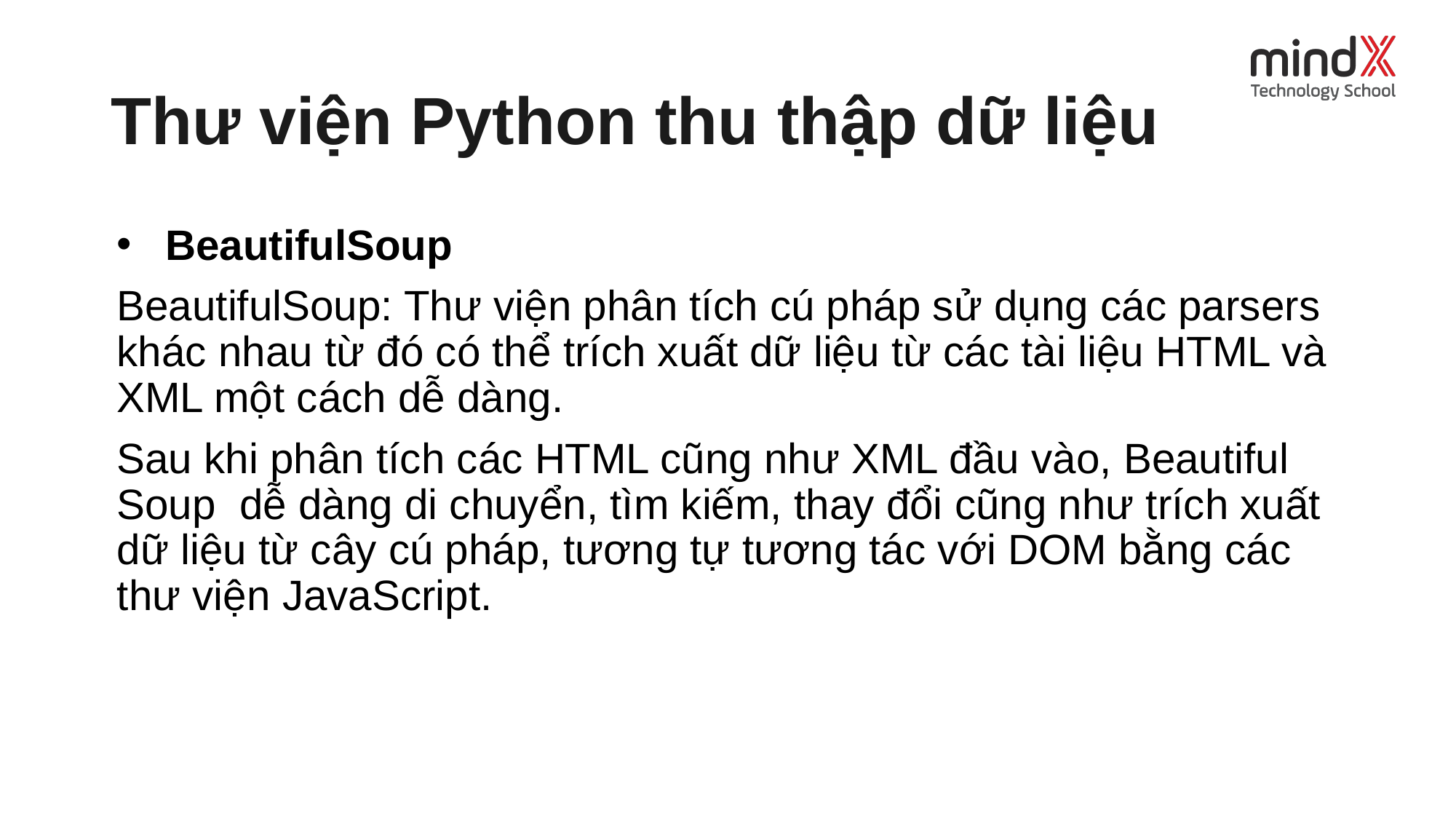

# Thư viện Python thu thập dữ liệu
BeautifulSoup
BeautifulSoup: Thư viện phân tích cú pháp sử dụng các parsers khác nhau từ đó có thể trích xuất dữ liệu từ các tài liệu HTML và XML một cách dễ dàng.
Sau khi phân tích các HTML cũng như XML đầu vào, Beautiful Soup  dễ dàng di chuyển, tìm kiếm, thay đổi cũng như trích xuất dữ liệu từ cây cú pháp, tương tự tương tác với DOM bằng các thư viện JavaScript.